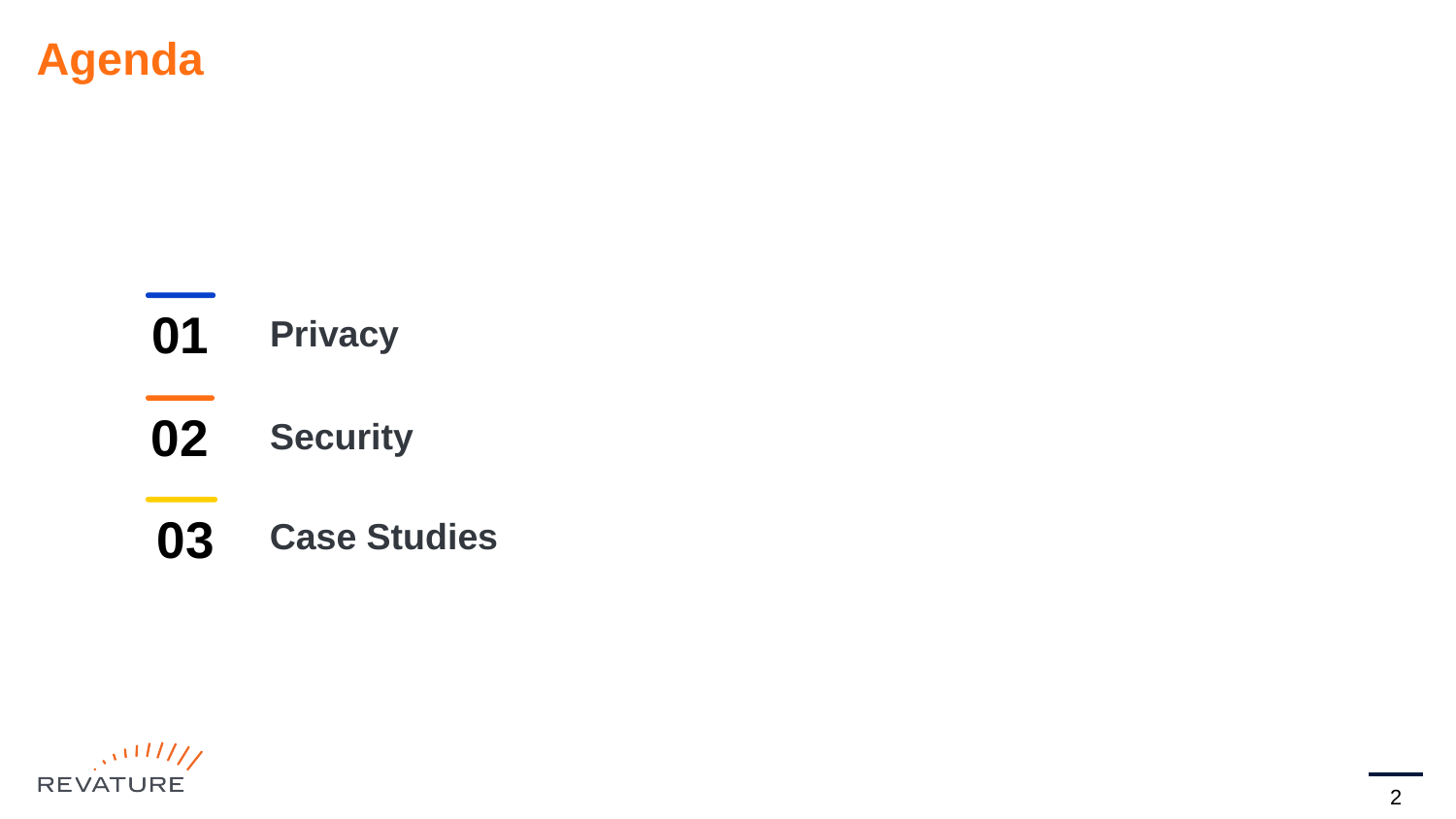

# Agenda

01
Privacy

02
Security

03
Case Studies